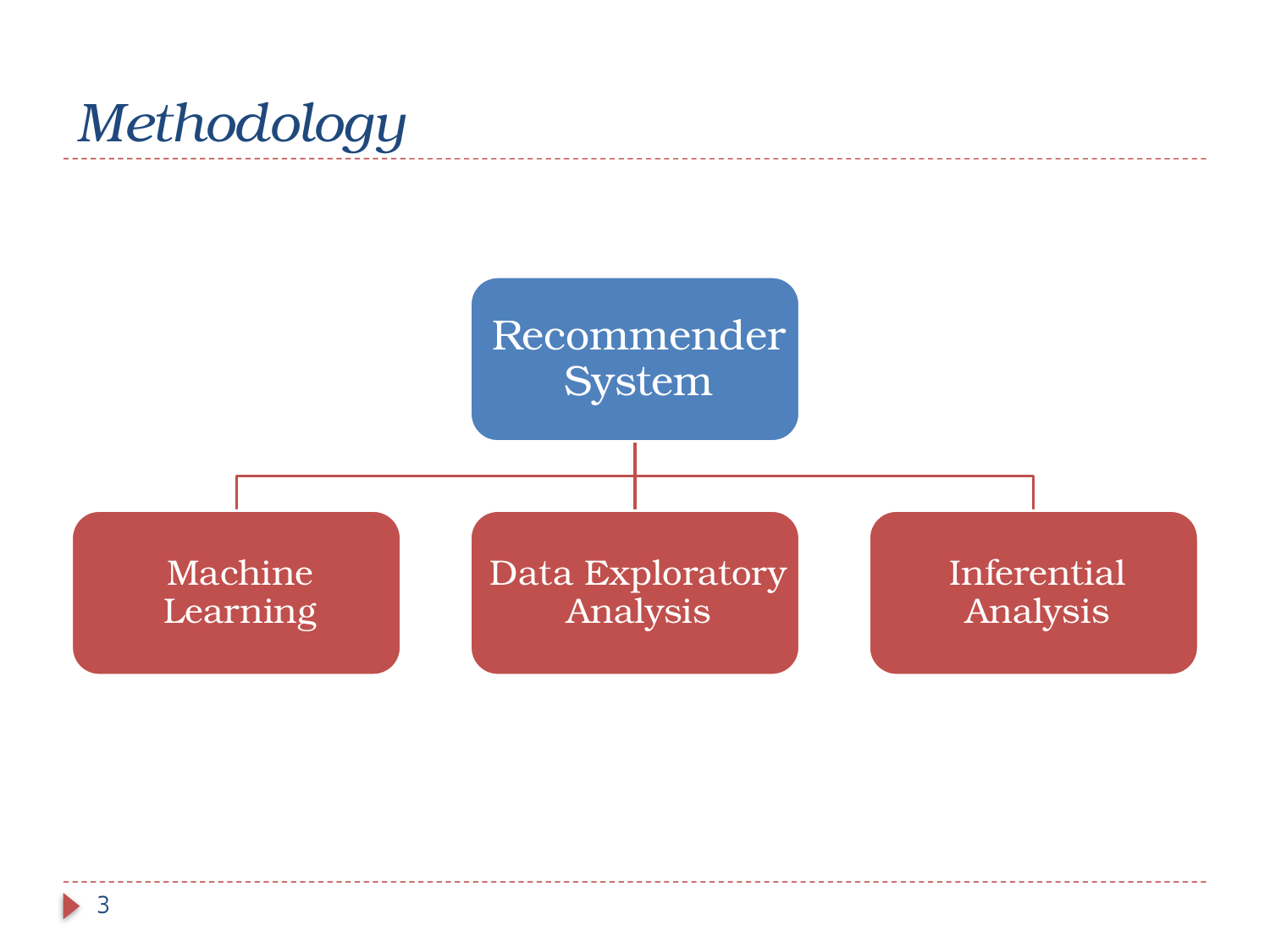

Methodology
Recommender System
Machine Learning
Data Exploratory Analysis
Inferential Analysis
3